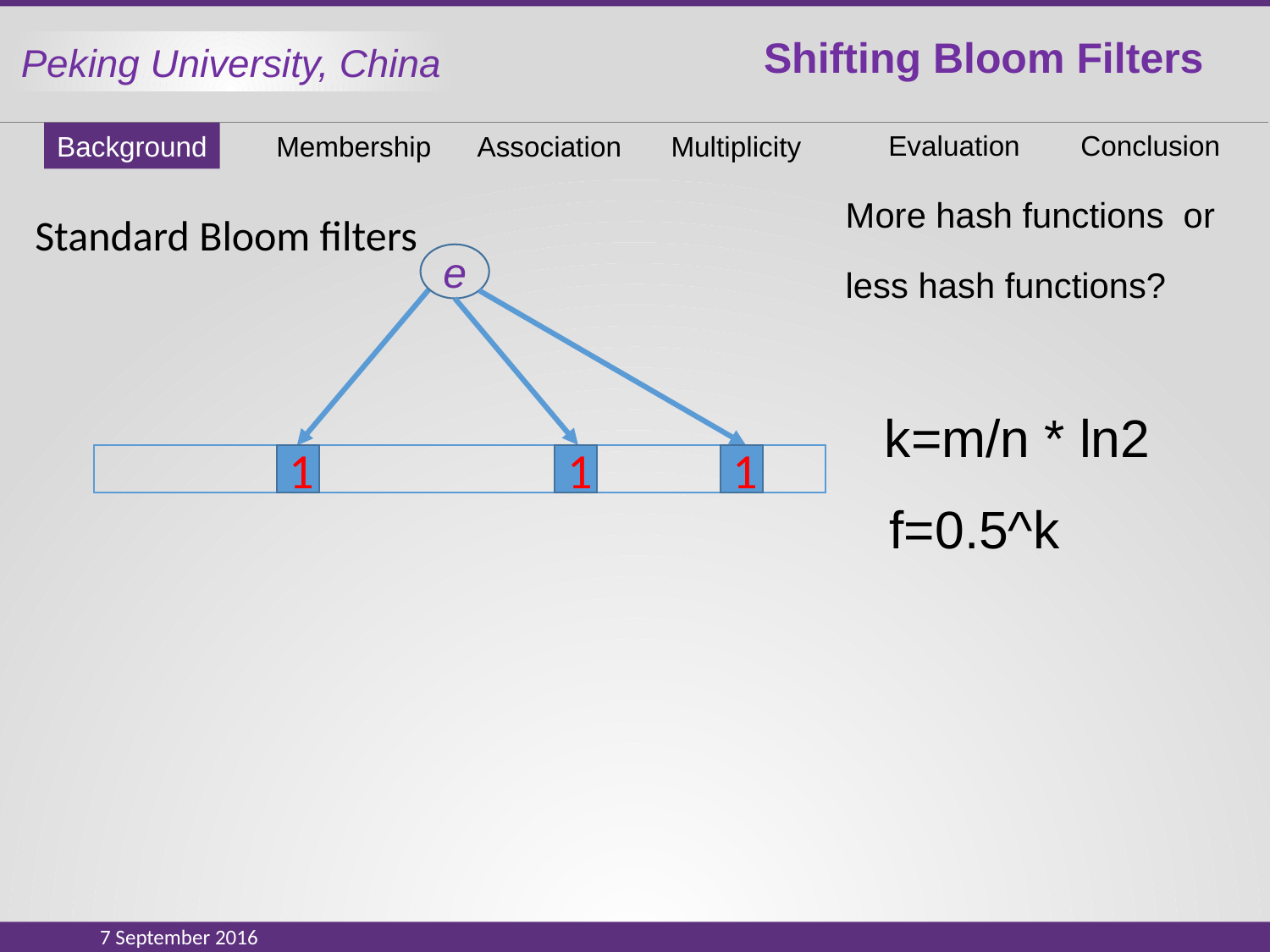

Shifting Bloom Filters
Evaluation
Conclusion
Background
Membership
Association
Multiplicity
More hash functions  or
less hash functions?

    k=m/n * ln2
   f=0.5^k

Standard Bloom filters

e
1
1
1

7 September 2016
5